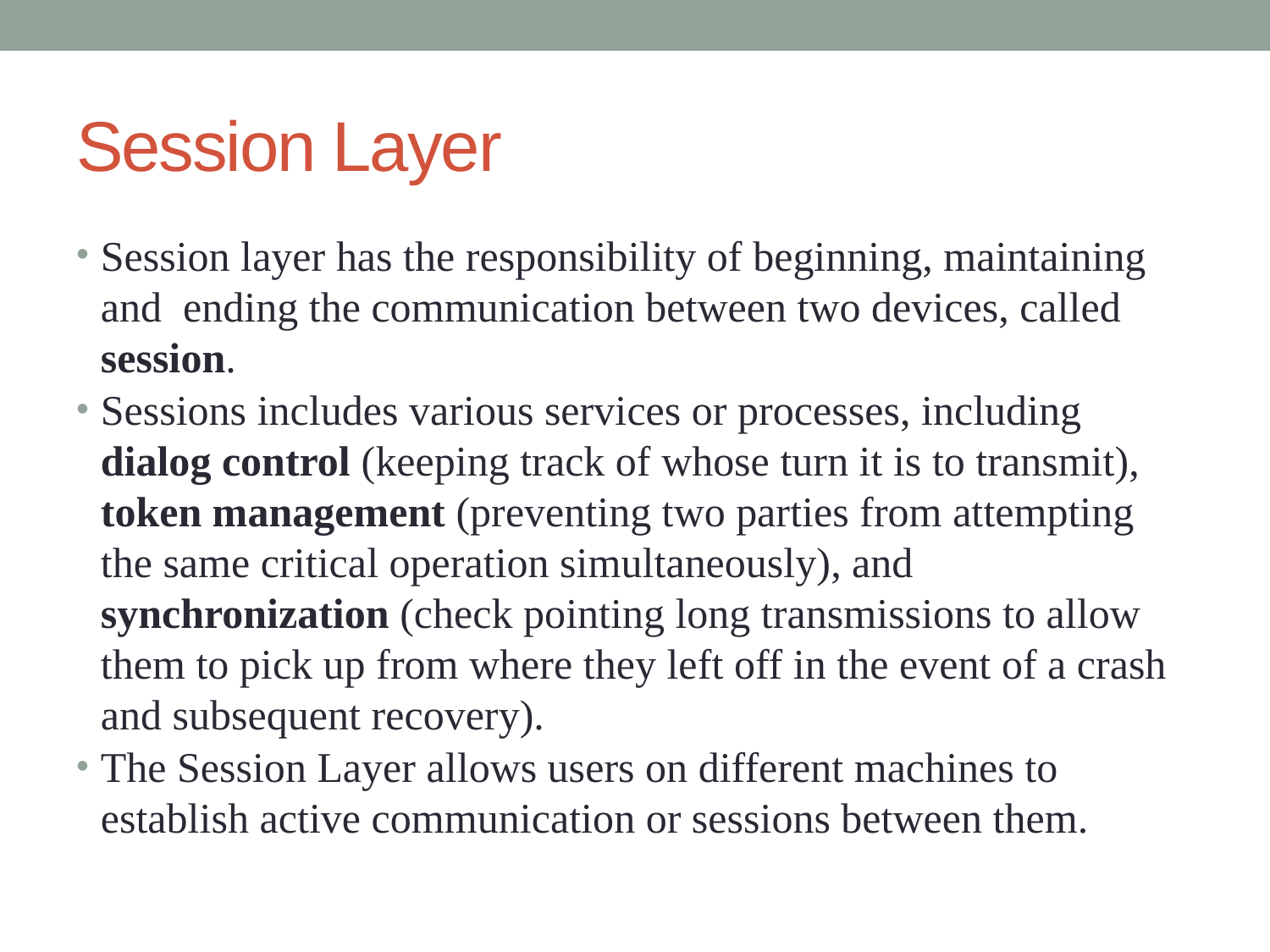

# Session Layer
Session layer has the responsibility of beginning, maintaining and  ending the communication between two devices, called  session.
Sessions includes various services or processes, including dialog control (keeping track of whose turn it is to transmit), token management (preventing two parties from attempting the same critical operation simultaneously), and synchronization (check pointing long transmissions to allow them to pick up from where they left off in the event of a crash and subsequent recovery).
The Session Layer allows users on different machines to establish active communication or sessions between them.